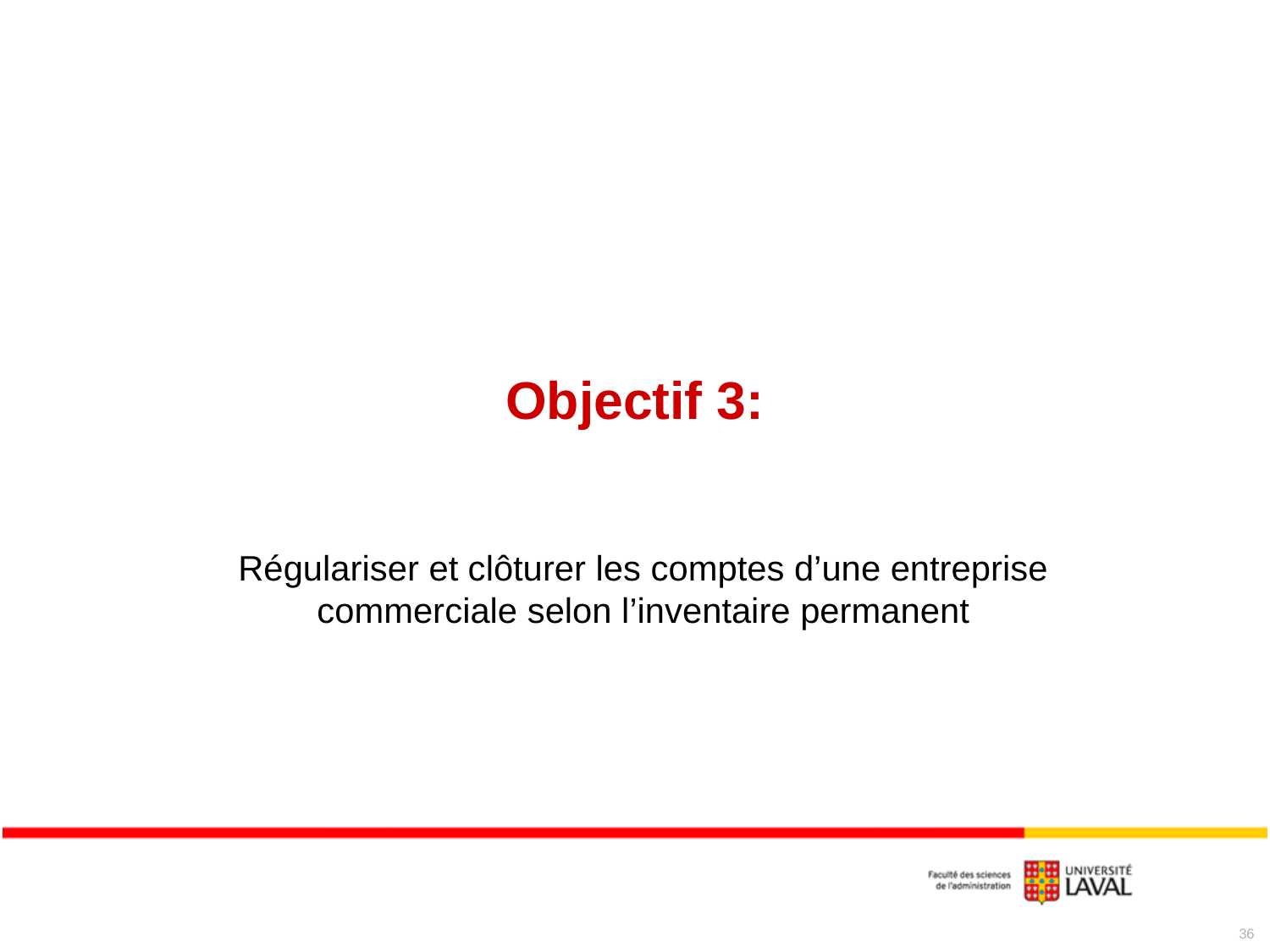

# Objectif 3:
Régulariser et clôturer les comptes d’une entreprise commerciale selon l’inventaire permanent

36